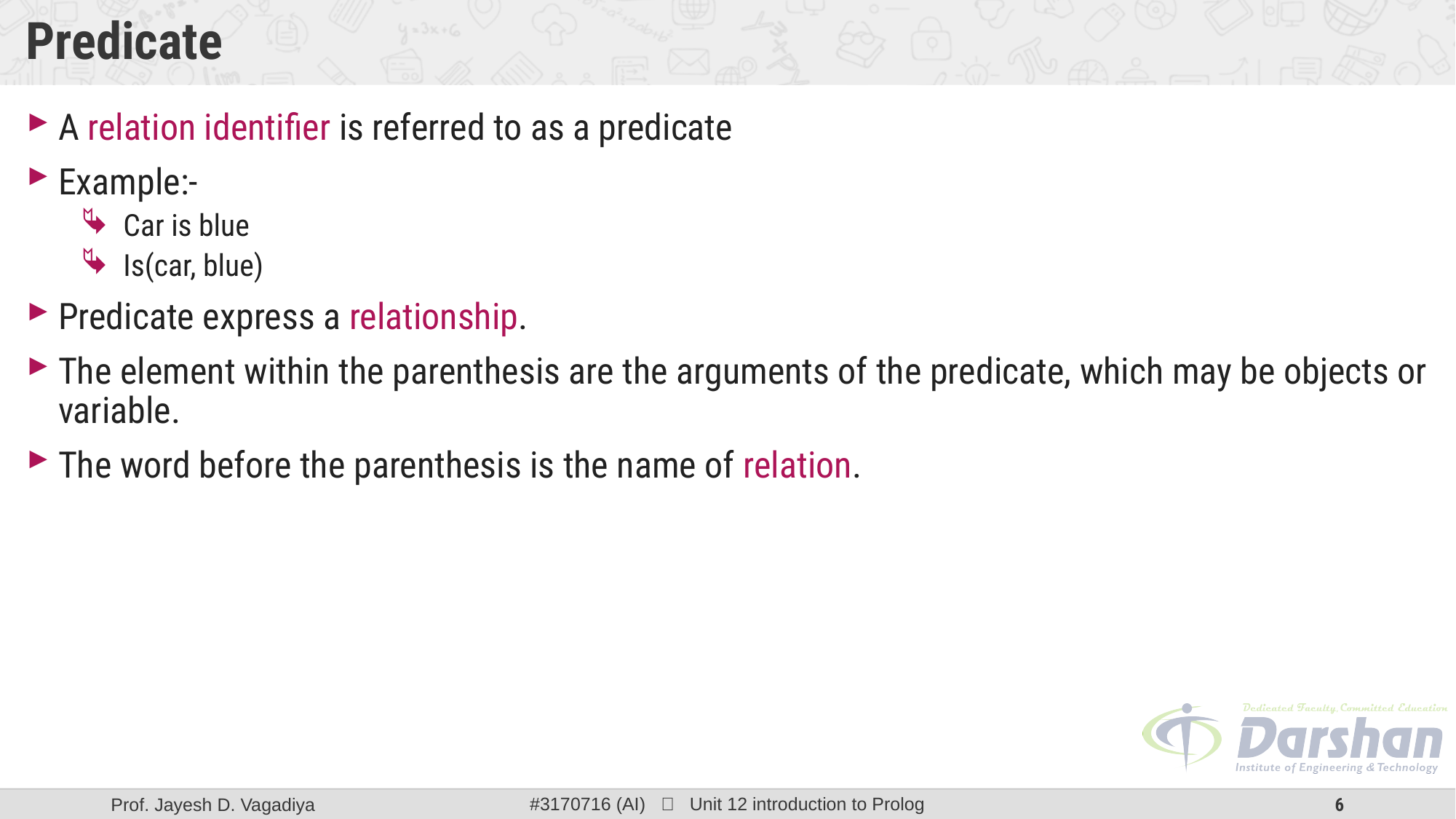

# Predicate
A relation identifier is referred to as a predicate
Example:-
Car is blue
Is(car, blue)
Predicate express a relationship.
The element within the parenthesis are the arguments of the predicate, which may be objects or variable.
The word before the parenthesis is the name of relation.